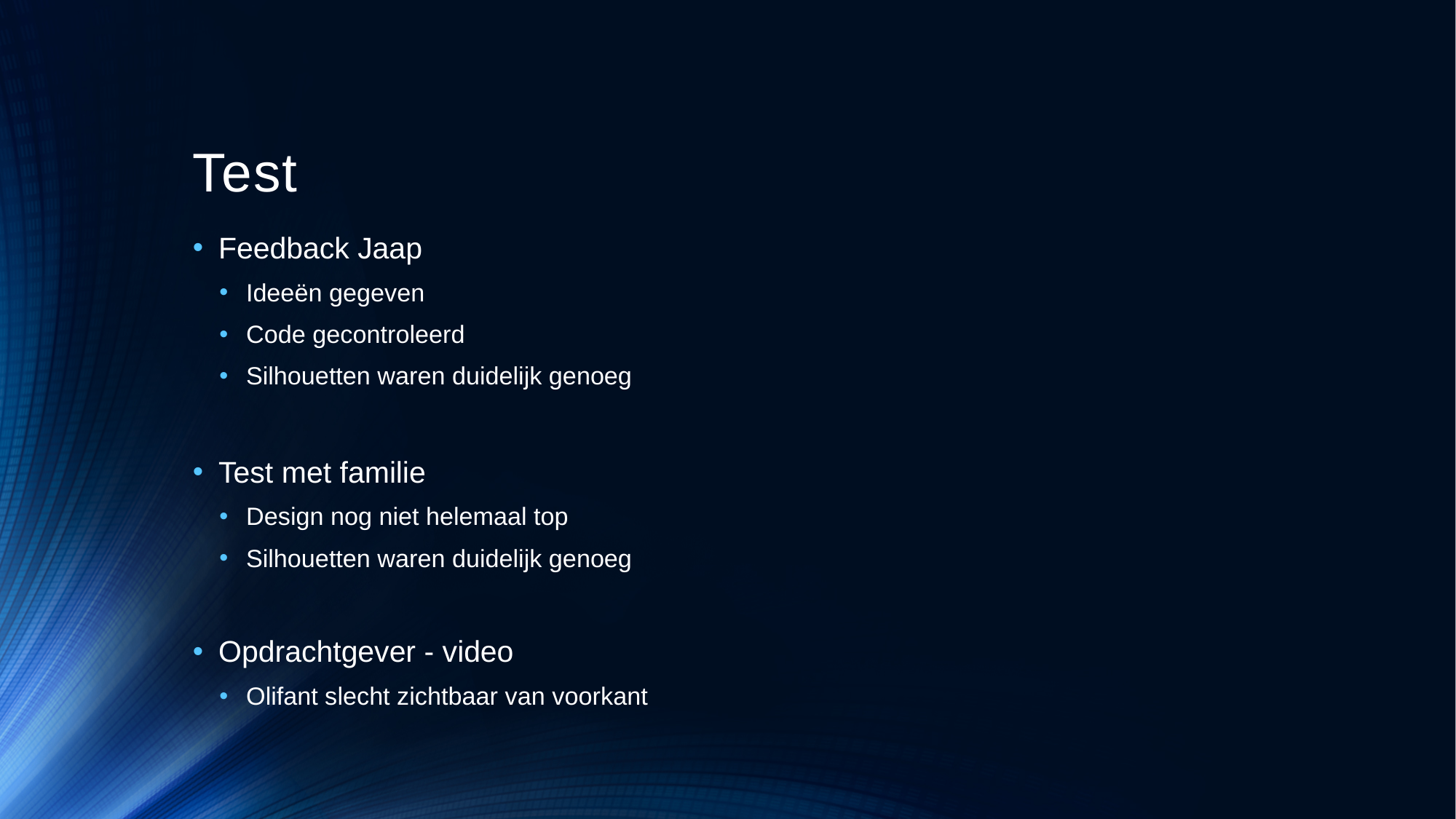

# Test
Feedback Jaap
Ideeën gegeven
Code gecontroleerd
Silhouetten waren duidelijk genoeg

Test met familie
Design nog niet helemaal top
Silhouetten waren duidelijk genoeg

Opdrachtgever - video
Olifant slecht zichtbaar van voorkant